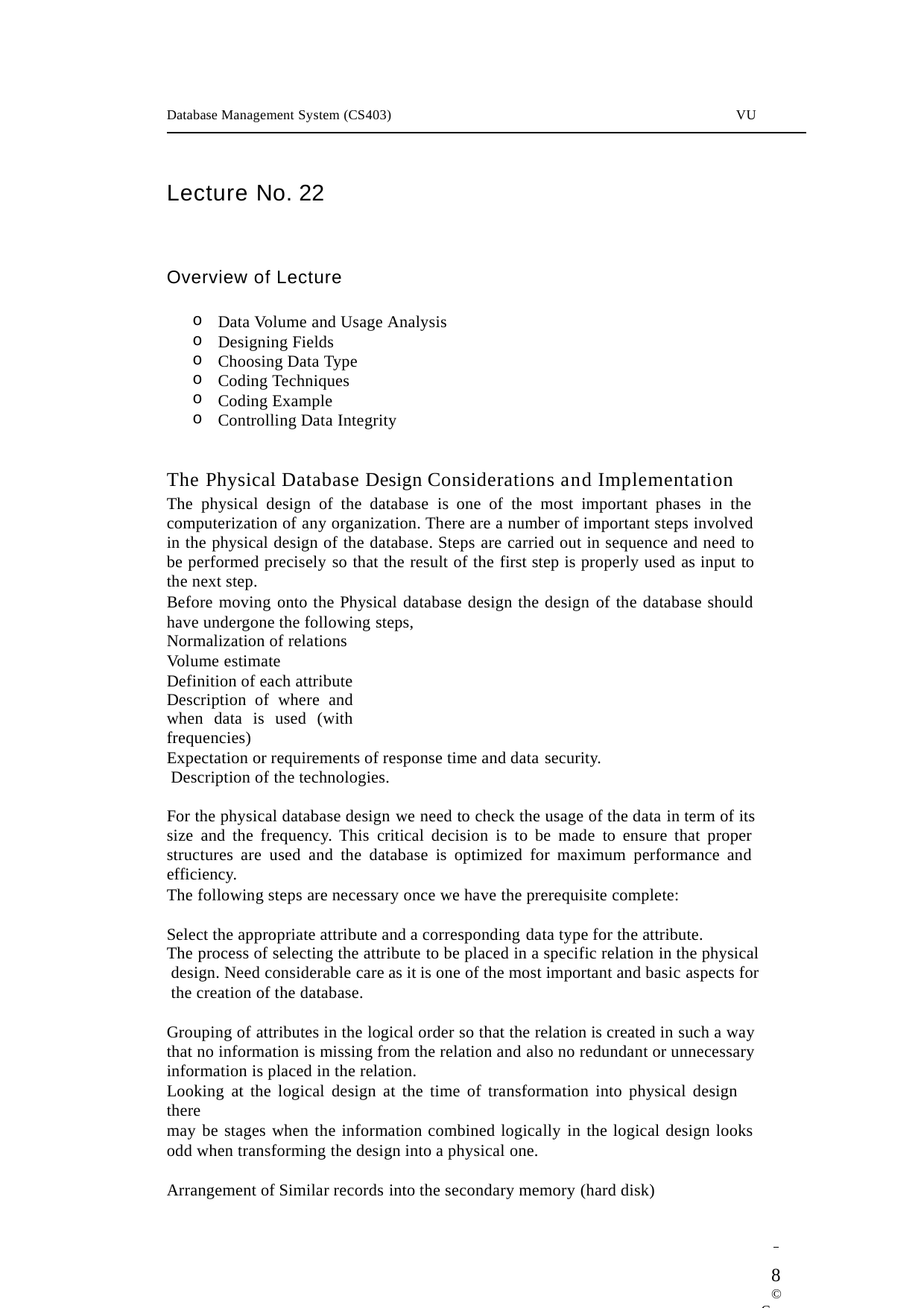

Database Management System (CS403)
VU

Lecture No. 22
Overview of Lecture

Data Volume and Usage Analysis
Designing Fields
Choosing Data Type
Coding Techniques
Coding Example
Controlling Data Integrity

The Physical Database Design Considerations and Implementation
The physical design of the database is one of the most important phases in the  computerization of any organization. There are a number of important steps involved  in the physical design of the database. Steps are carried out in sequence and need to  be performed precisely so that the result of the first step is properly used as input to  the next step.
Before moving onto the Physical database design the design of the database should  have undergone the following steps,
Normalization of relations
Volume estimate  Definition of each attribute
Description of where and when data is used (with frequencies)
Expectation or requirements of response time and data security.  Description of the technologies.

For the physical database design we need to check the usage of the data in term of its  size and the frequency. This critical decision is to be made to ensure that proper  structures are used and the database is optimized for maximum performance and  efficiency.
The following steps are necessary once we have the prerequisite complete:

Select the appropriate attribute and a corresponding data type for the attribute.
The process of selecting the attribute to be placed in a specific relation in the physical  design. Need considerable care as it is one of the most important and basic aspects for  the creation of the database.

Grouping of attributes in the logical order so that the relation is created in such a way  that no information is missing from the relation and also no redundant or unnecessary  information is placed in the relation.
Looking at the logical design at the time of transformation into physical design    there
may be stages when the information combined logically in the logical design looks  odd when transforming the design into a physical one.

Arrangement of Similar records into the secondary memory (hard disk)
 	8
© Copyright Virtual University of Pakistan